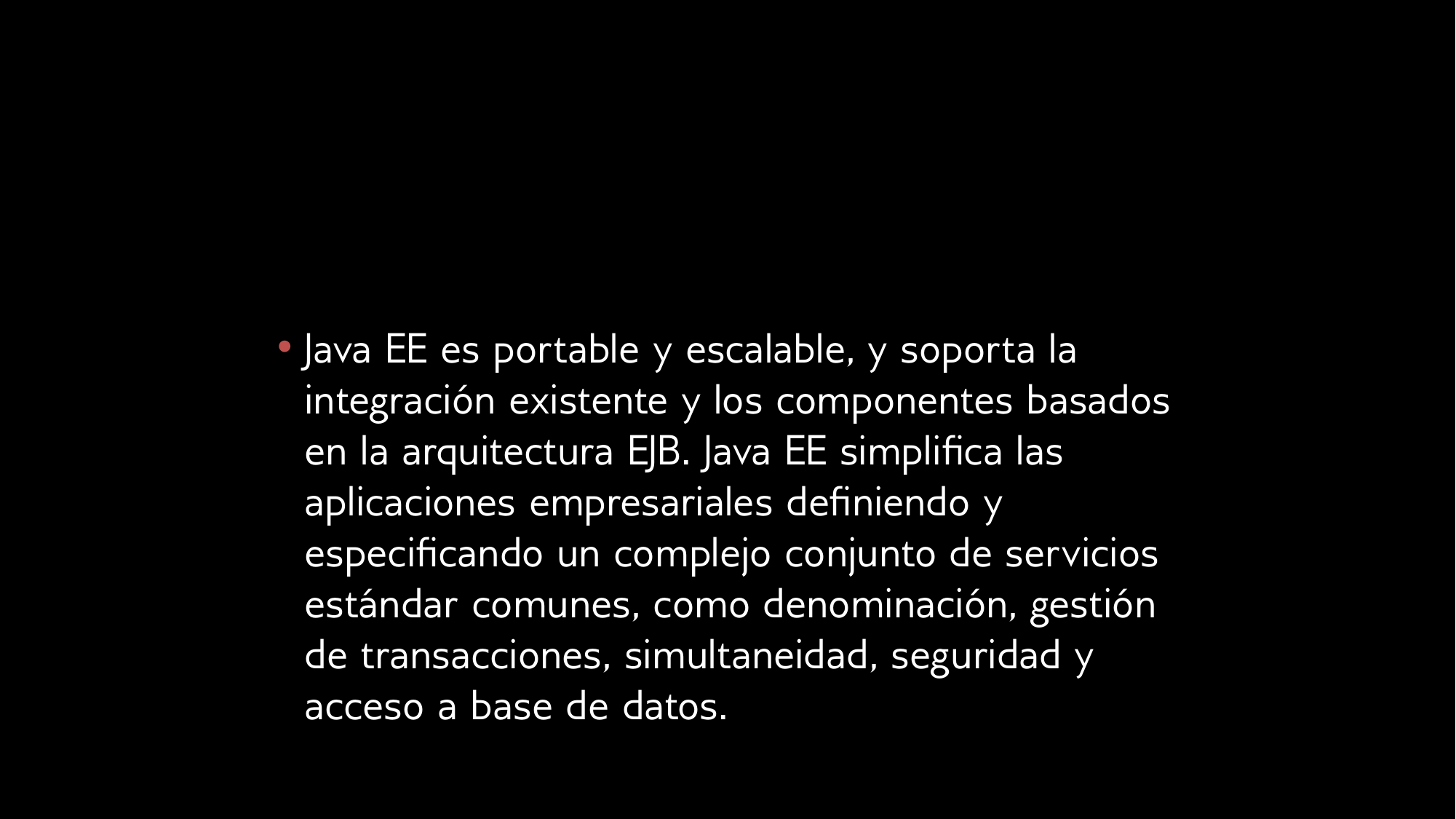

#
Java EE es portable y escalable, y soporta la integración existente y los componentes basados en la arquitectura EJB. Java EE simplifica las aplicaciones empresariales definiendo y especificando un complejo conjunto de servicios estándar comunes, como denominación, gestión de transacciones, simultaneidad, seguridad y acceso a base de datos.